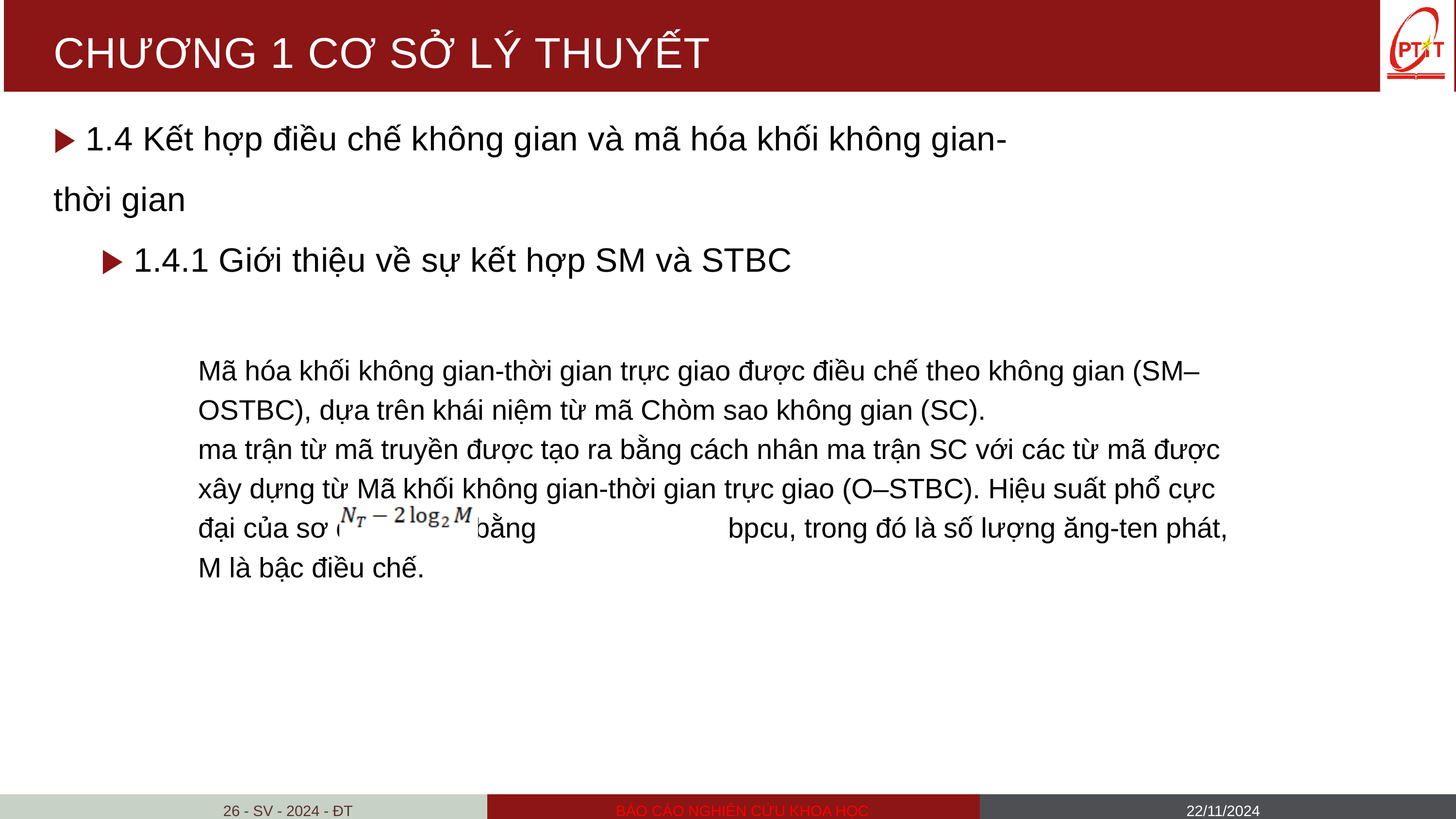

CHƯƠNG 1 CƠ SỞ LÝ THUYẾT
▶ 1.4 Kết hợp điều chế không gian và mã hóa khối không gian- thời gian
     ▶ 1.4.1 Giới thiệu về sự kết hợp SM và STBC

Mã hóa khối không gian-thời gian trực giao được điều chế theo không gian (SM–OSTBC), dựa trên khái niệm từ mã Chòm sao không gian (SC).
ma trận từ mã truyền được tạo ra bằng cách nhân ma trận SC với các từ mã được xây dựng từ Mã khối không gian-thời gian trực giao (O–STBC). Hiệu suất phổ cực đại của sơ đồ đề xuất bằng                         bpcu, trong đó là số lượng ăng-ten phát, M là bậc điều chế.

26 - SV - 2024 - ĐT
BÁO CÁO NGHIÊN CỨU KHOA HỌC
22/11/2024